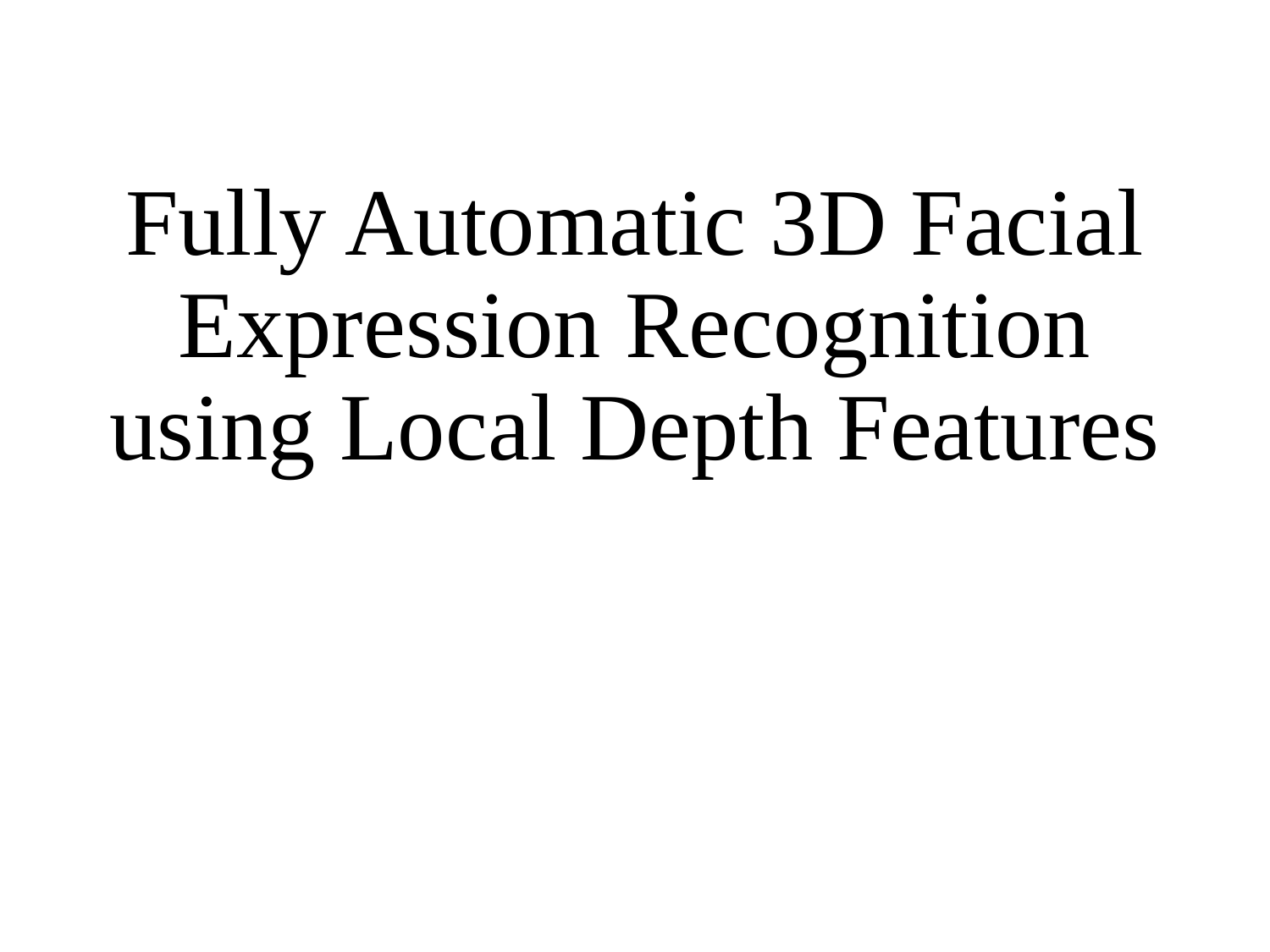

# Fully Automatic 3D Facial Expression Recognition using Local Depth Features